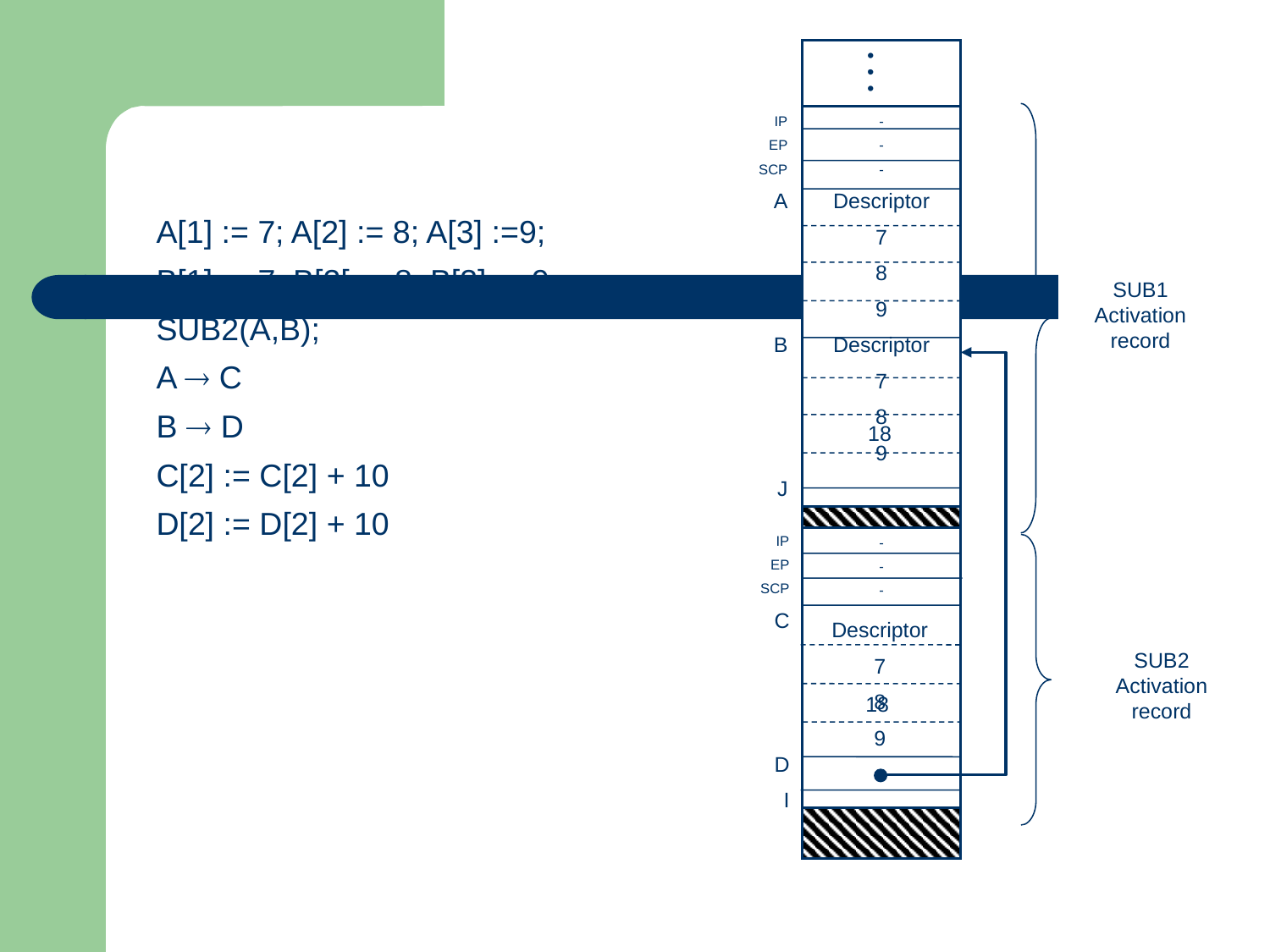

…

IP
EP
SCP
A

B

J
-
-
-
Descriptor
7
8
9
Descriptor
7
8
9

A[1] := 7; A[2] := 8; A[3] :=9;
B[1] := 7; B[2[ := 8; B[3] := 9;
SUB2(A,B);
A → C
B → D
C[2] := C[2] + 10
D[2] := D[2] + 10

SUB1 Activation record

18

IP
EP
SCP
C

D
I
-
-
-

Descriptor
7
8
9
SUB2 Activation record

18